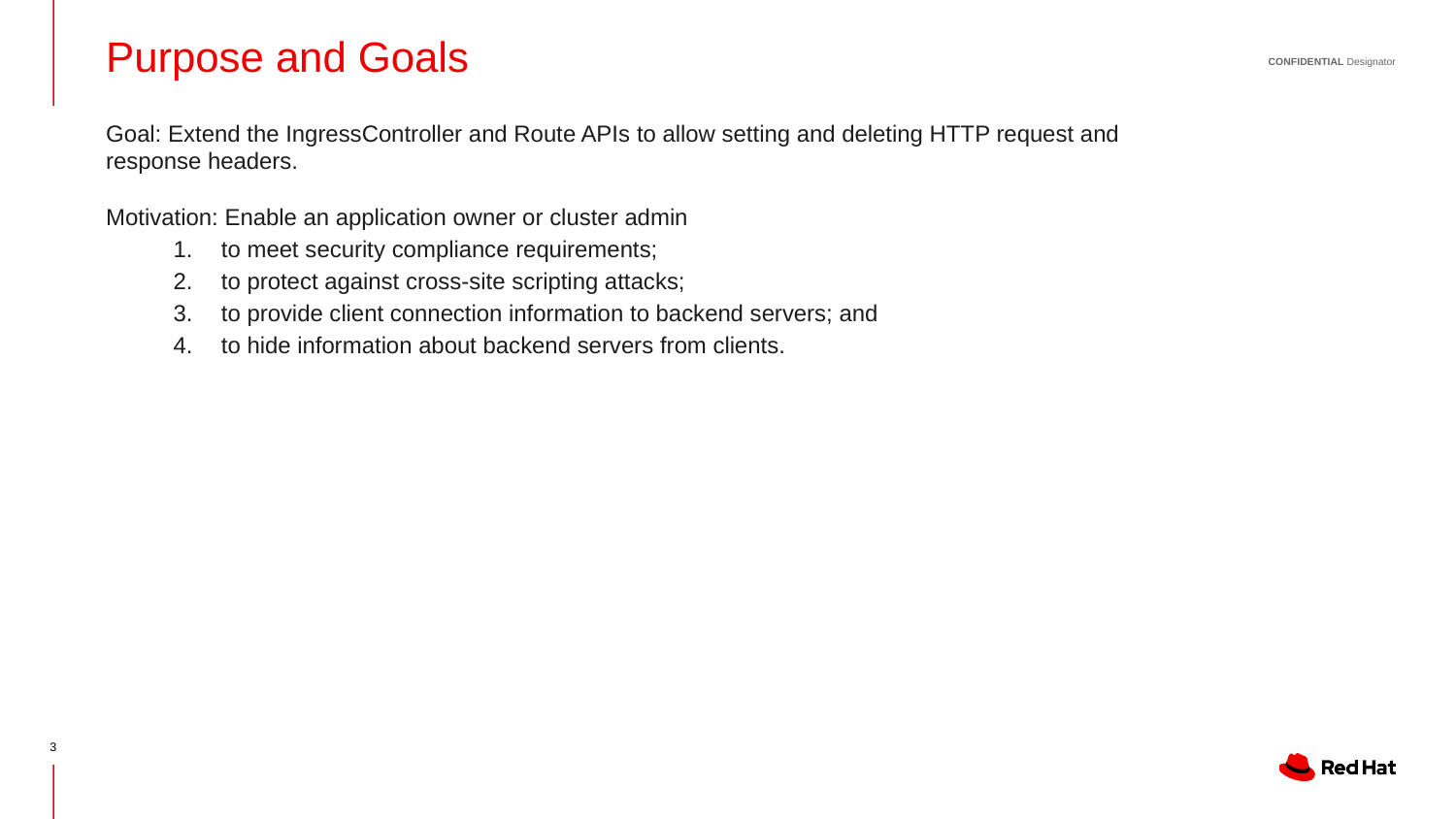

Purpose and Goals
Goal: Extend the IngressController and Route APIs to allow setting and deleting HTTP request and response headers.

Motivation: Enable an application owner or cluster admin
to meet security compliance requirements;
to protect against cross-site scripting attacks;
to provide client connection information to backend servers; and
to hide information about backend servers from clients.

3